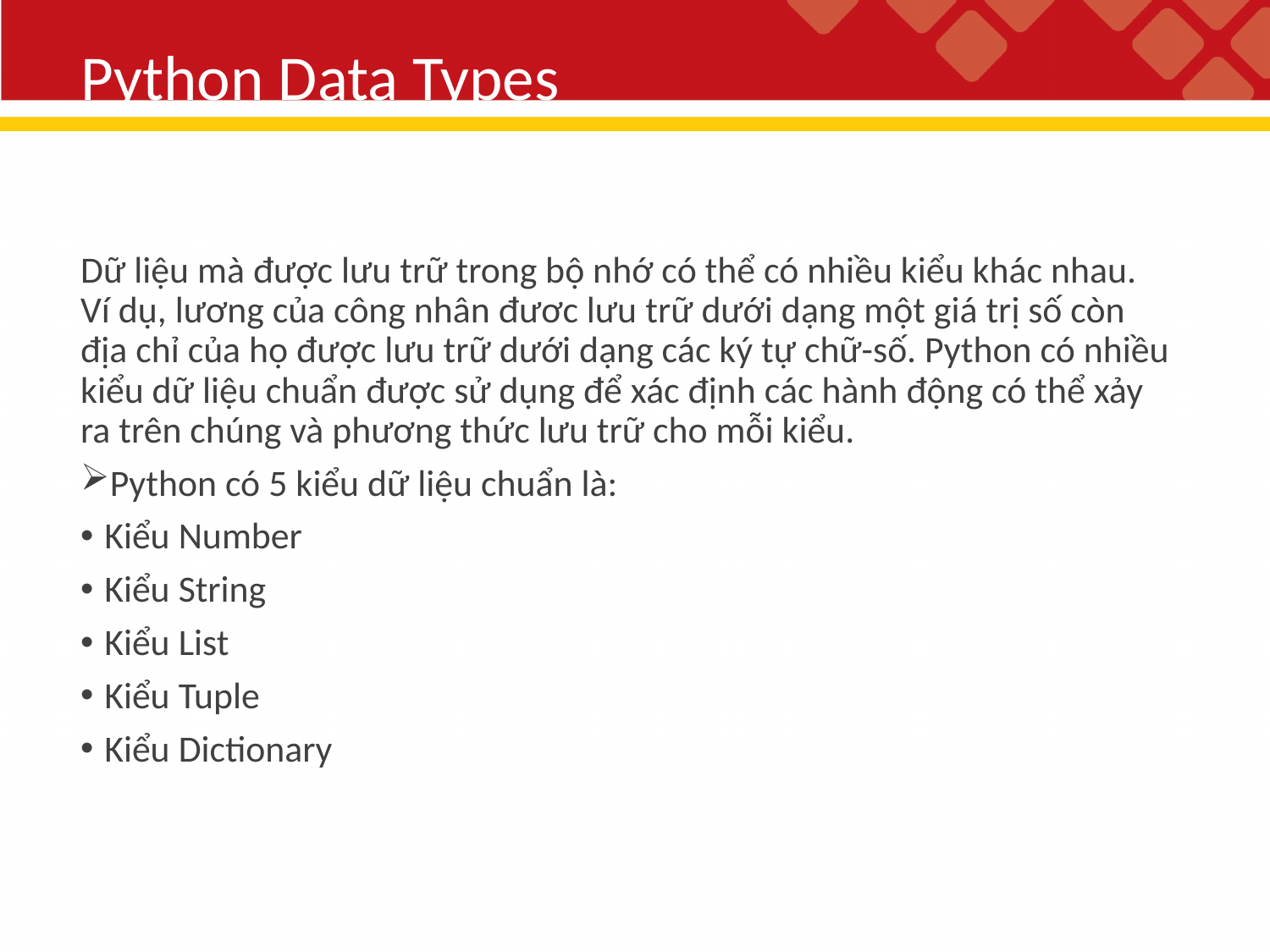

# Python Data Types

Dữ liệu mà được lưu trữ trong bộ nhớ có thể có nhiều kiểu khác nhau. Ví dụ, lương của công nhân đươc lưu trữ dưới dạng một giá trị số còn địa chỉ của họ được lưu trữ dưới dạng các ký tự chữ-số. Python có nhiều kiểu dữ liệu chuẩn được sử dụng để xác định các hành động có thể xảy ra trên chúng và phương thức lưu trữ cho mỗi kiểu.
Python có 5 kiểu dữ liệu chuẩn là:
Kiểu Number
Kiểu String
Kiểu List
Kiểu Tuple
Kiểu Dictionary